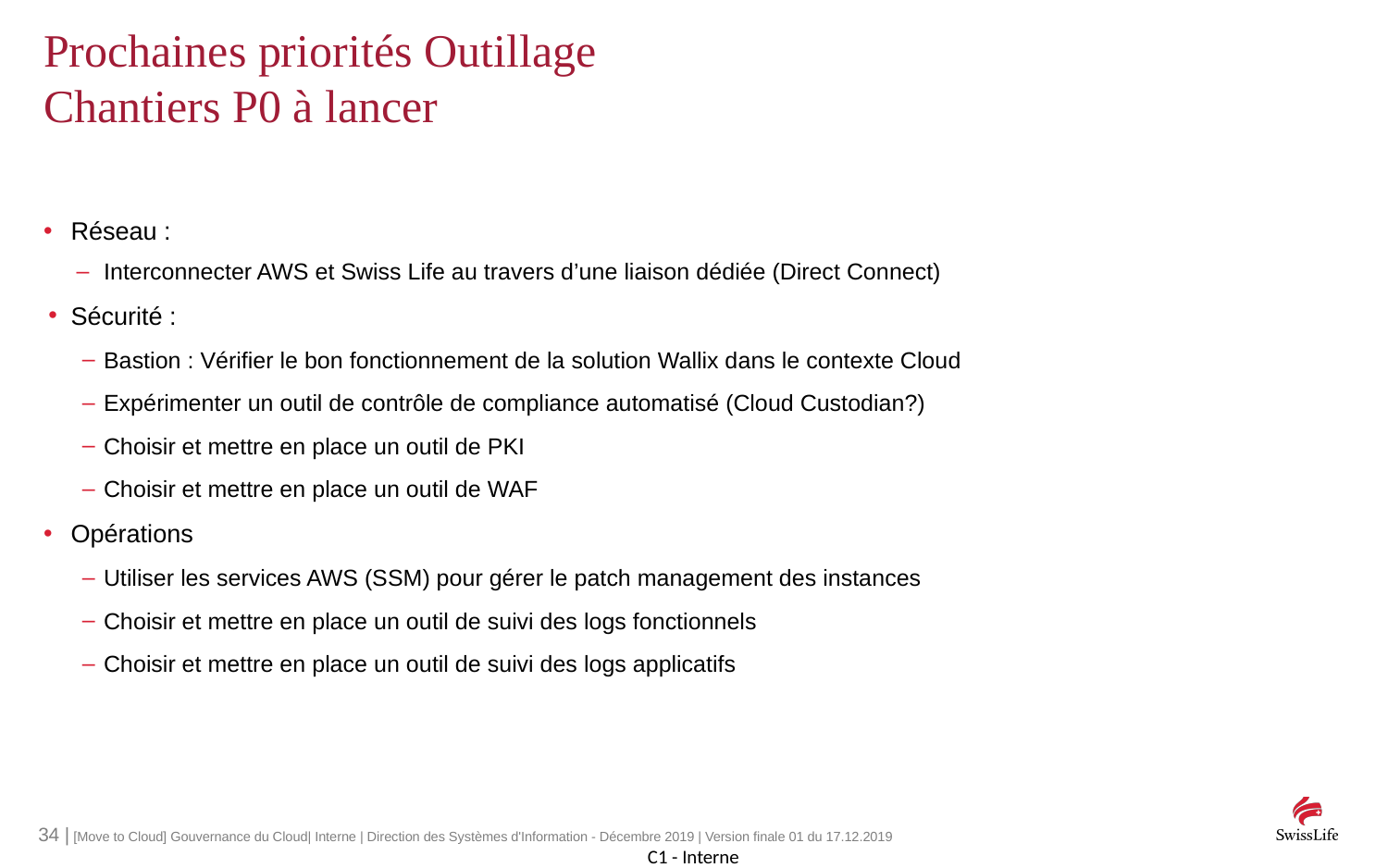

# Prochaines priorités Outillage Chantiers P0 à lancer
Réseau :
Interconnecter AWS et Swiss Life au travers d’une liaison dédiée (Direct Connect)
Sécurité :
Bastion : Vérifier le bon fonctionnement de la solution Wallix dans le contexte Cloud
Expérimenter un outil de contrôle de compliance automatisé (Cloud Custodian?)
Choisir et mettre en place un outil de PKI
Choisir et mettre en place un outil de WAF
Opérations
Utiliser les services AWS (SSM) pour gérer le patch management des instances
Choisir et mettre en place un outil de suivi des logs fonctionnels
Choisir et mettre en place un outil de suivi des logs applicatifs